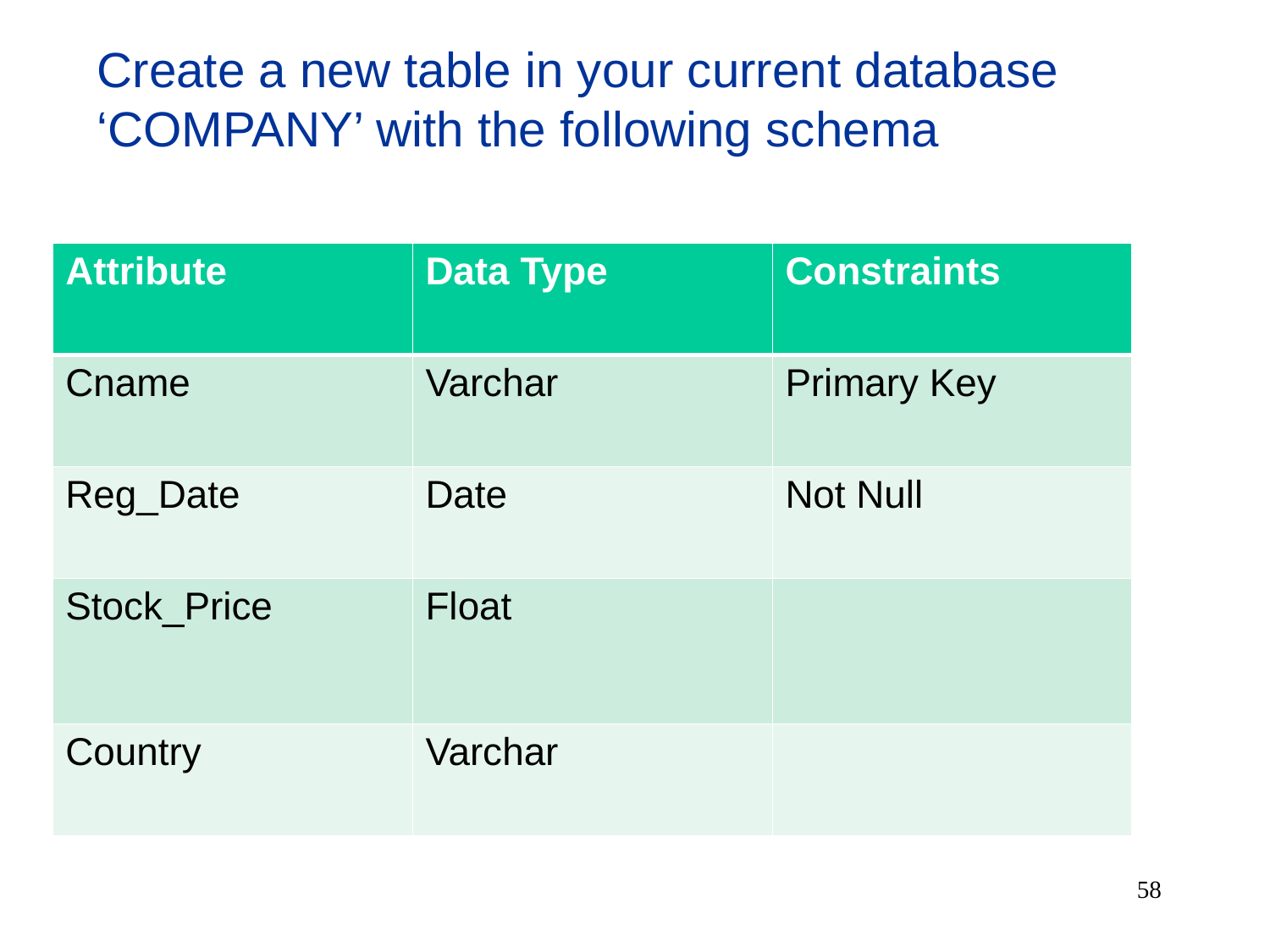

Create a new table in your current database  ‘COMPANY’ with the following schema
| Attribute | Data Type | Constraints |
| --- | --- | --- |
| Cname | Varchar | Primary Key |
| Reg\_Date | Date | Not Null |
| Stock\_Price | Float |  |
| Country | Varchar |  |
58